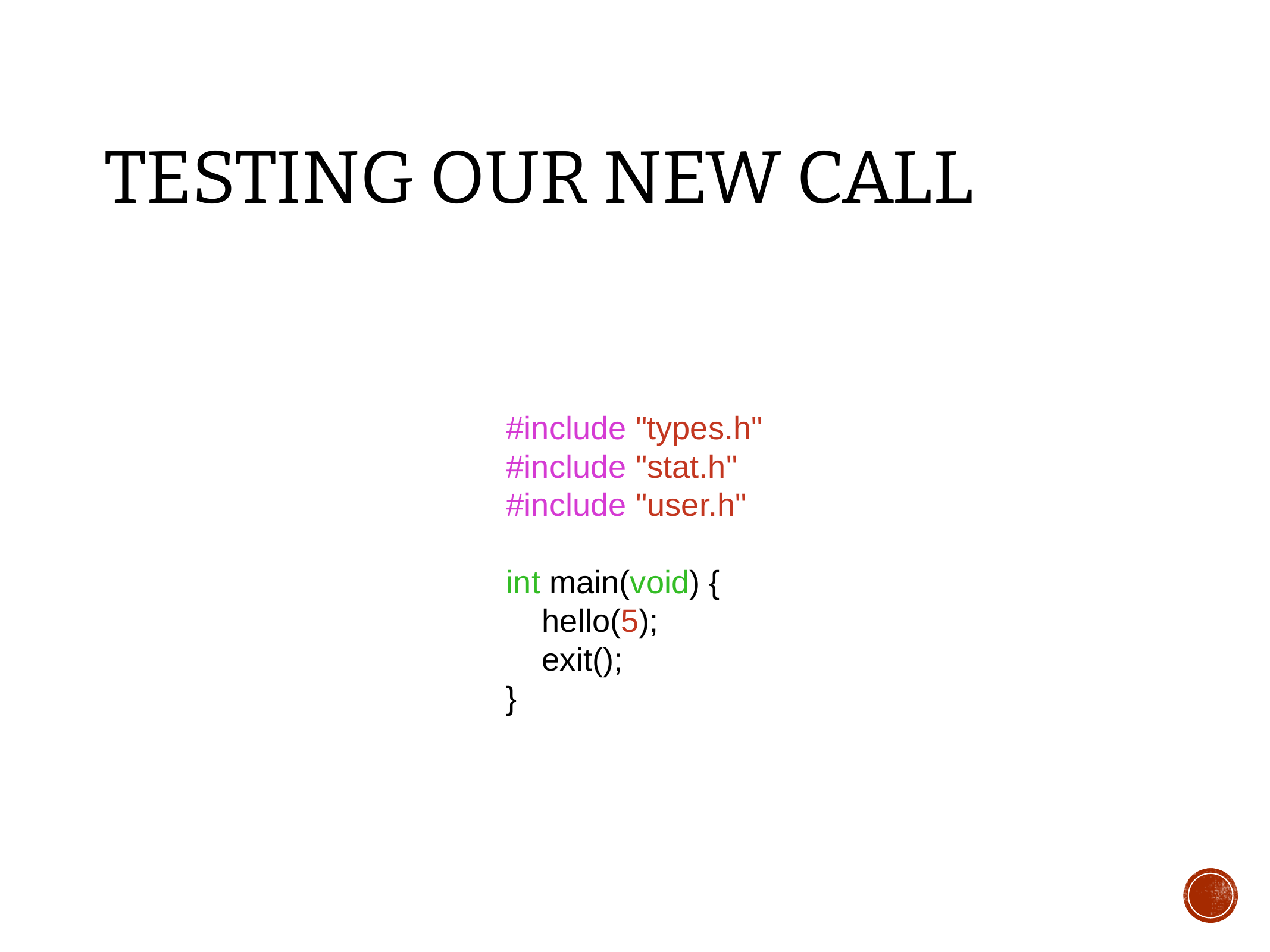

# Testing Our New Call
#include "types.h"
#include "stat.h"
#include "user.h"

int main(void) {
    hello(5);
    exit();
}